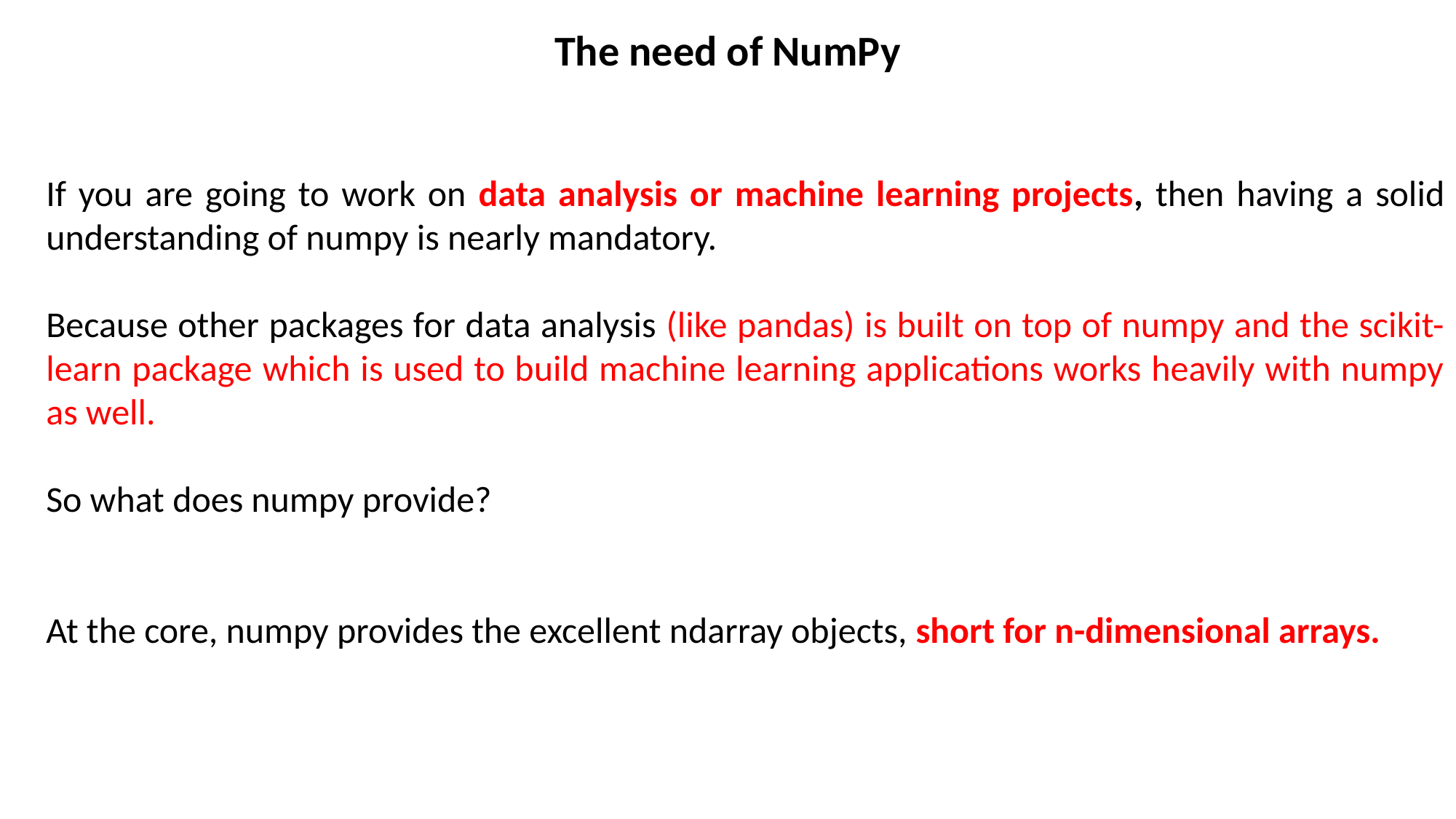

The need of NumPy
If you are going to work on data analysis or machine learning projects, then having a solid understanding of numpy is nearly mandatory.

Because other packages for data analysis (like pandas) is built on top of numpy and the scikit-learn package which is used to build machine learning applications works heavily with numpy as well.

So what does numpy provide?

At the core, numpy provides the excellent ndarray objects, short for n-dimensional arrays.